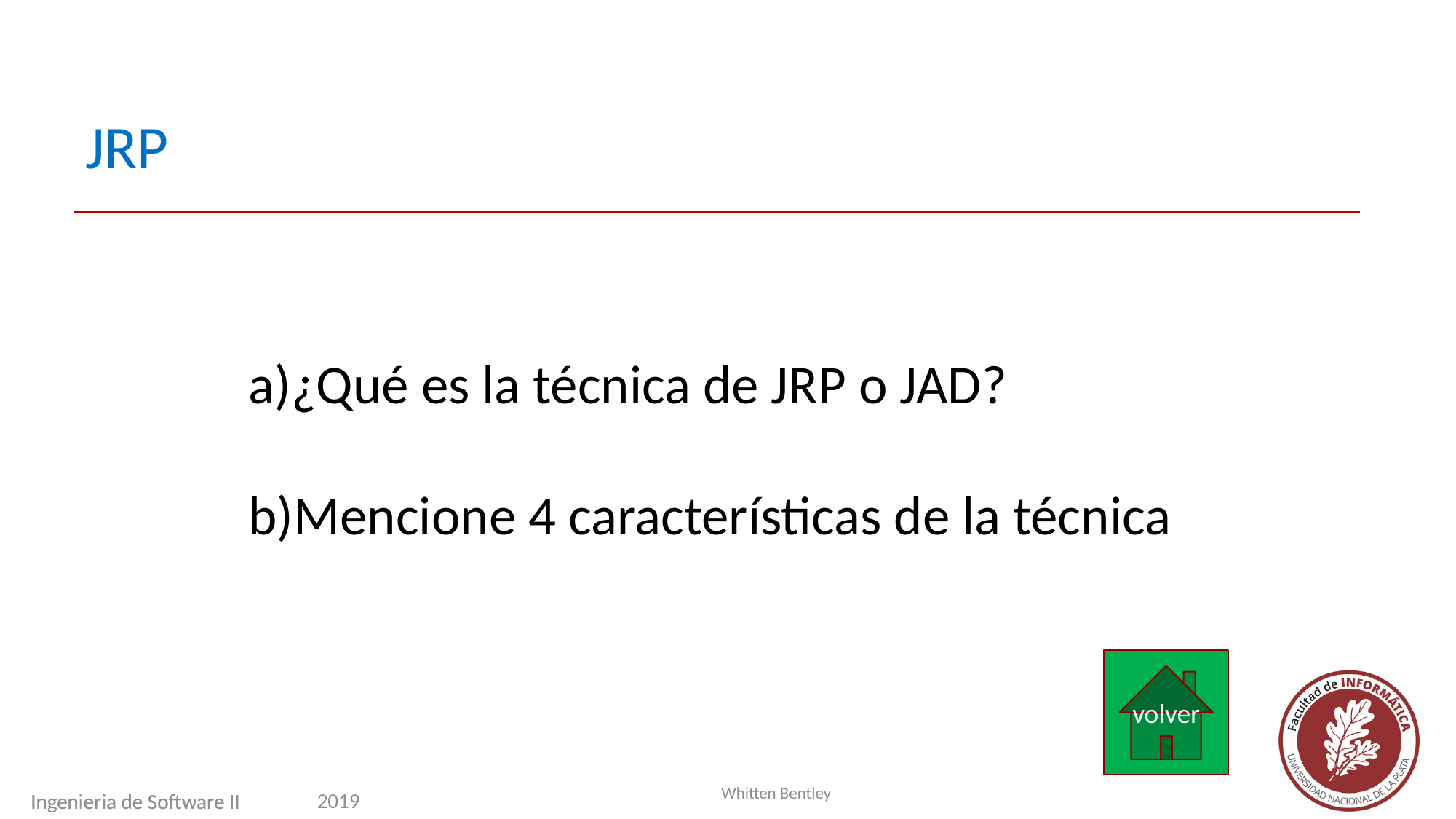

JRP

¿Qué es la técnica de JRP o JAD?

Mencione 4 características de la técnica
volver
Whitten Bentley

Ingenieria de Software II